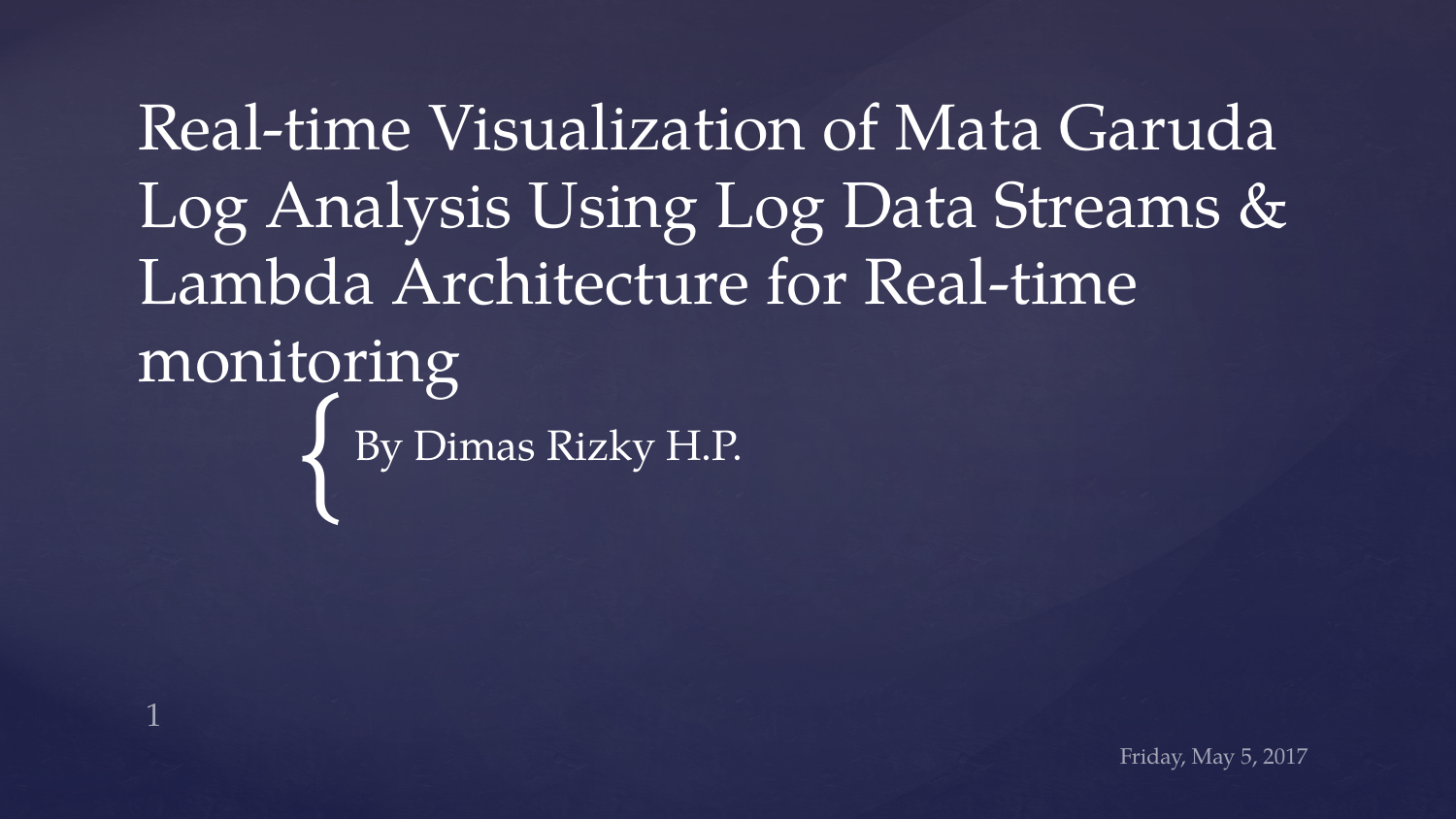

# Real-time Visualization of Mata Garuda Log Analysis Using Log Data Streams & Lambda Architecture for Real-time monitoring
By Dimas Rizky H.P.
1

Friday, May 5, 2017